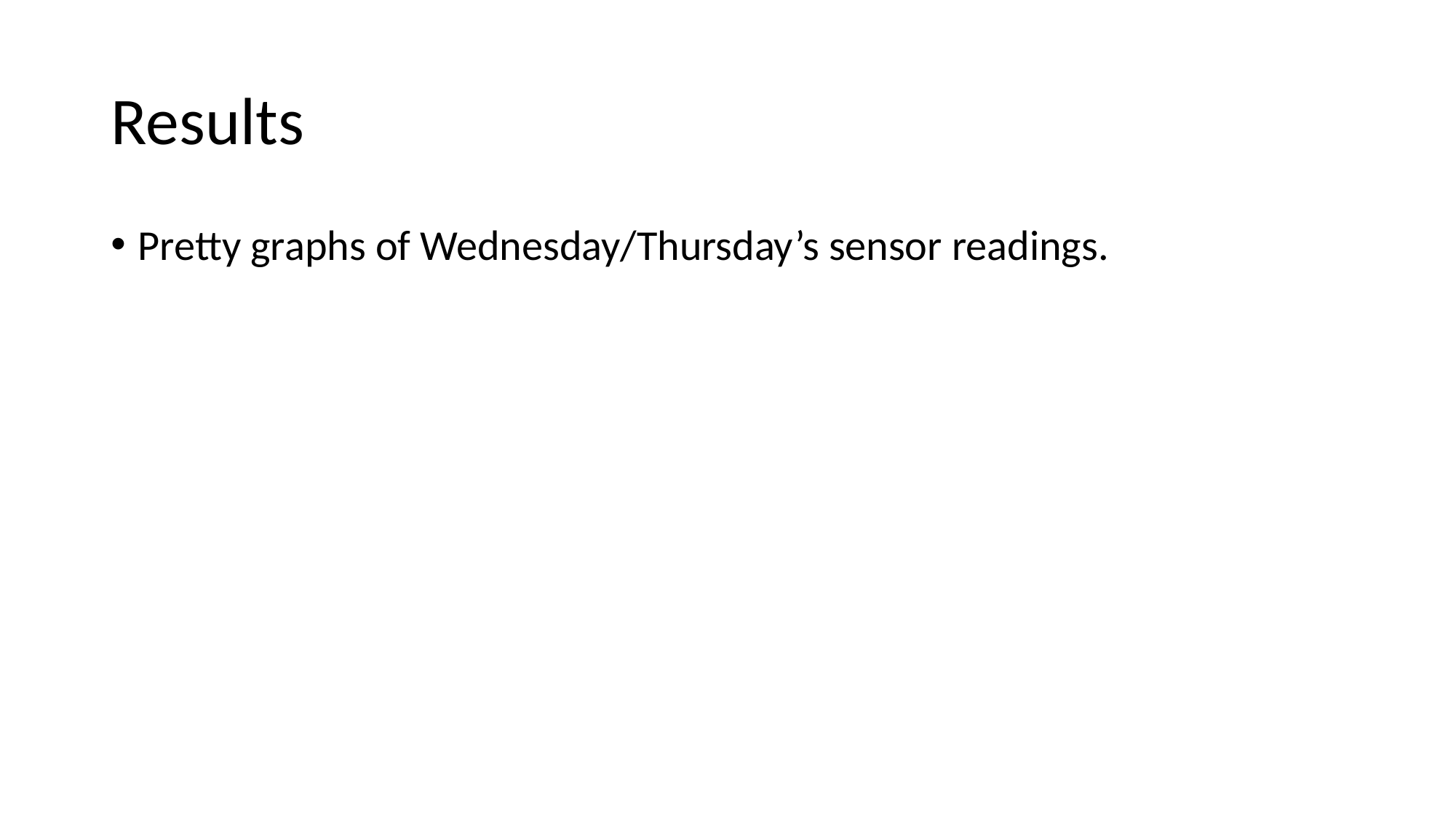

# Results
Pretty graphs of Wednesday/Thursday’s sensor readings.